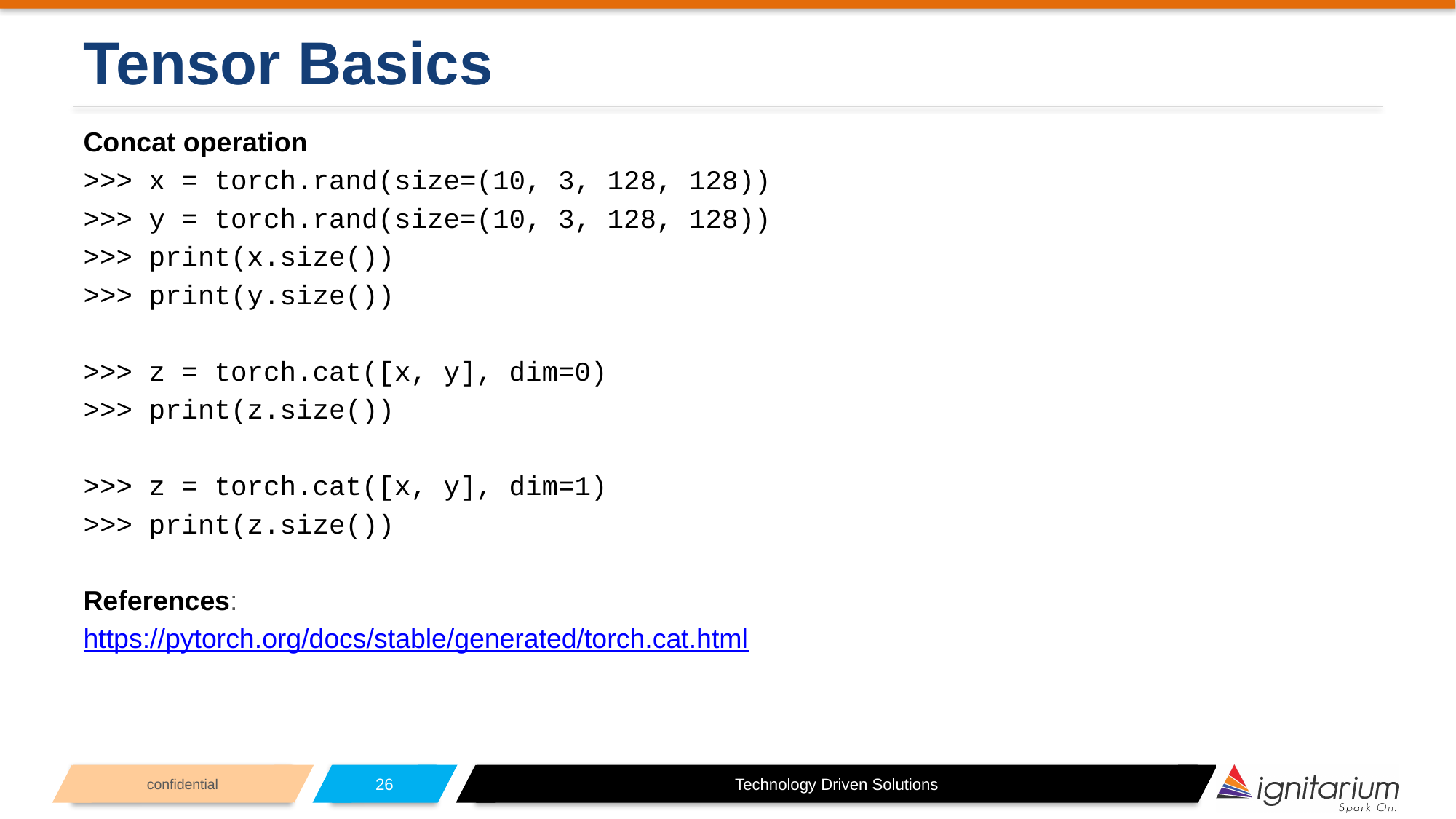

# Tensor Basics
Concat operation
>>> x = torch.rand(size=(10, 3, 128, 128))
>>> y = torch.rand(size=(10, 3, 128, 128))
>>> print(x.size())
>>> print(y.size())

>>> z = torch.cat([x, y], dim=0)
>>> print(z.size())

>>> z = torch.cat([x, y], dim=1)
>>> print(z.size())

References:
https://pytorch.org/docs/stable/generated/torch.cat.html